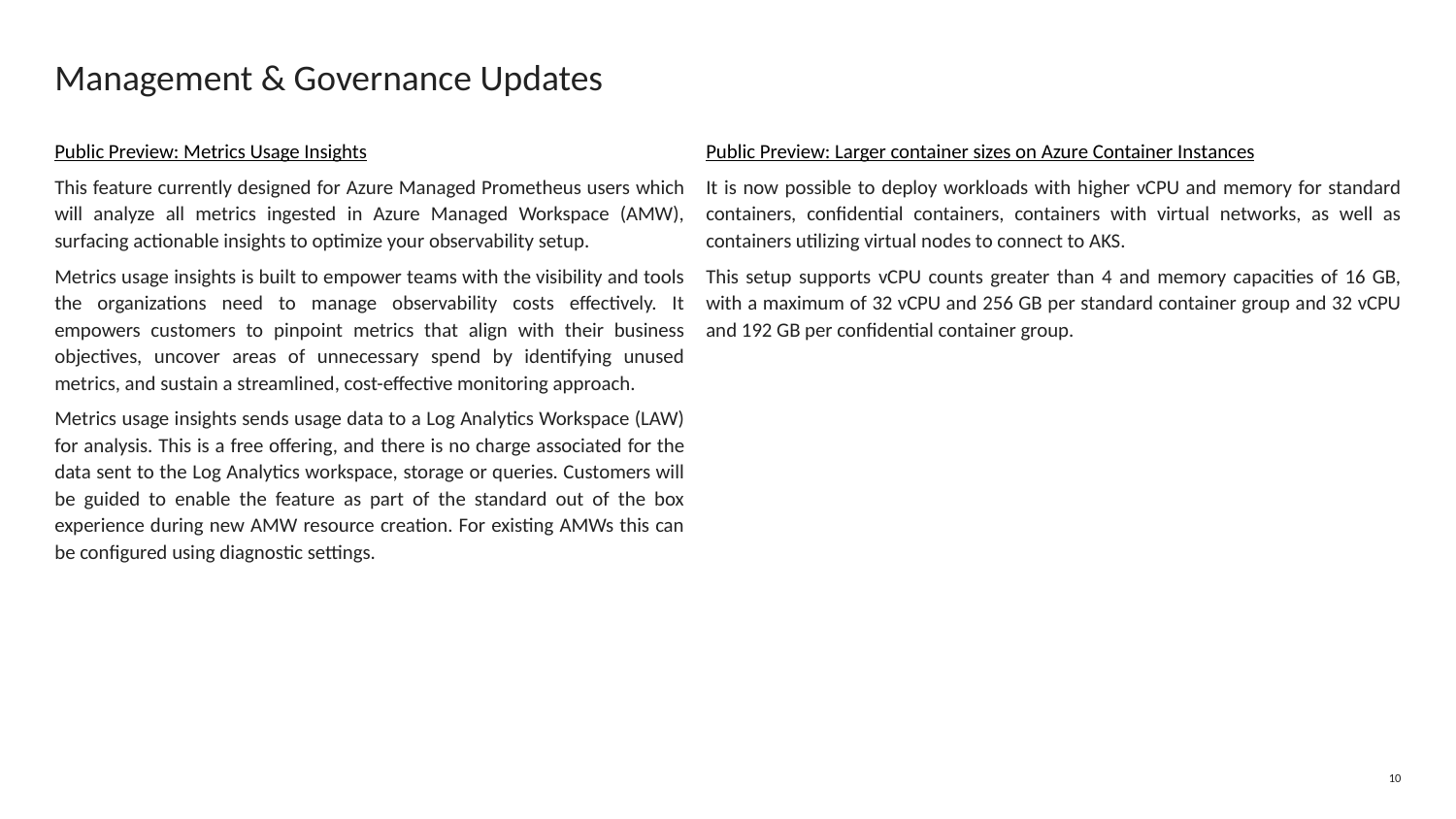

# Management & Governance Updates
Public Preview: Metrics Usage Insights
This feature currently designed for Azure Managed Prometheus users which will analyze all metrics ingested in Azure Managed Workspace (AMW), surfacing actionable insights to optimize your observability setup.
Metrics usage insights is built to empower teams with the visibility and tools the organizations need to manage observability costs effectively. It empowers customers to pinpoint metrics that align with their business objectives, uncover areas of unnecessary spend by identifying unused metrics, and sustain a streamlined, cost-effective monitoring approach.
Metrics usage insights sends usage data to a Log Analytics Workspace (LAW) for analysis. This is a free offering, and there is no charge associated for the data sent to the Log Analytics workspace, storage or queries. Customers will be guided to enable the feature as part of the standard out of the box experience during new AMW resource creation. For existing AMWs this can be configured using diagnostic settings.
Public Preview: Larger container sizes on Azure Container Instances
It is now possible to deploy workloads with higher vCPU and memory for standard containers, confidential containers, containers with virtual networks, as well as containers utilizing virtual nodes to connect to AKS.
This setup supports vCPU counts greater than 4 and memory capacities of 16 GB, with a maximum of 32 vCPU and 256 GB per standard container group and 32 vCPU and 192 GB per confidential container group.